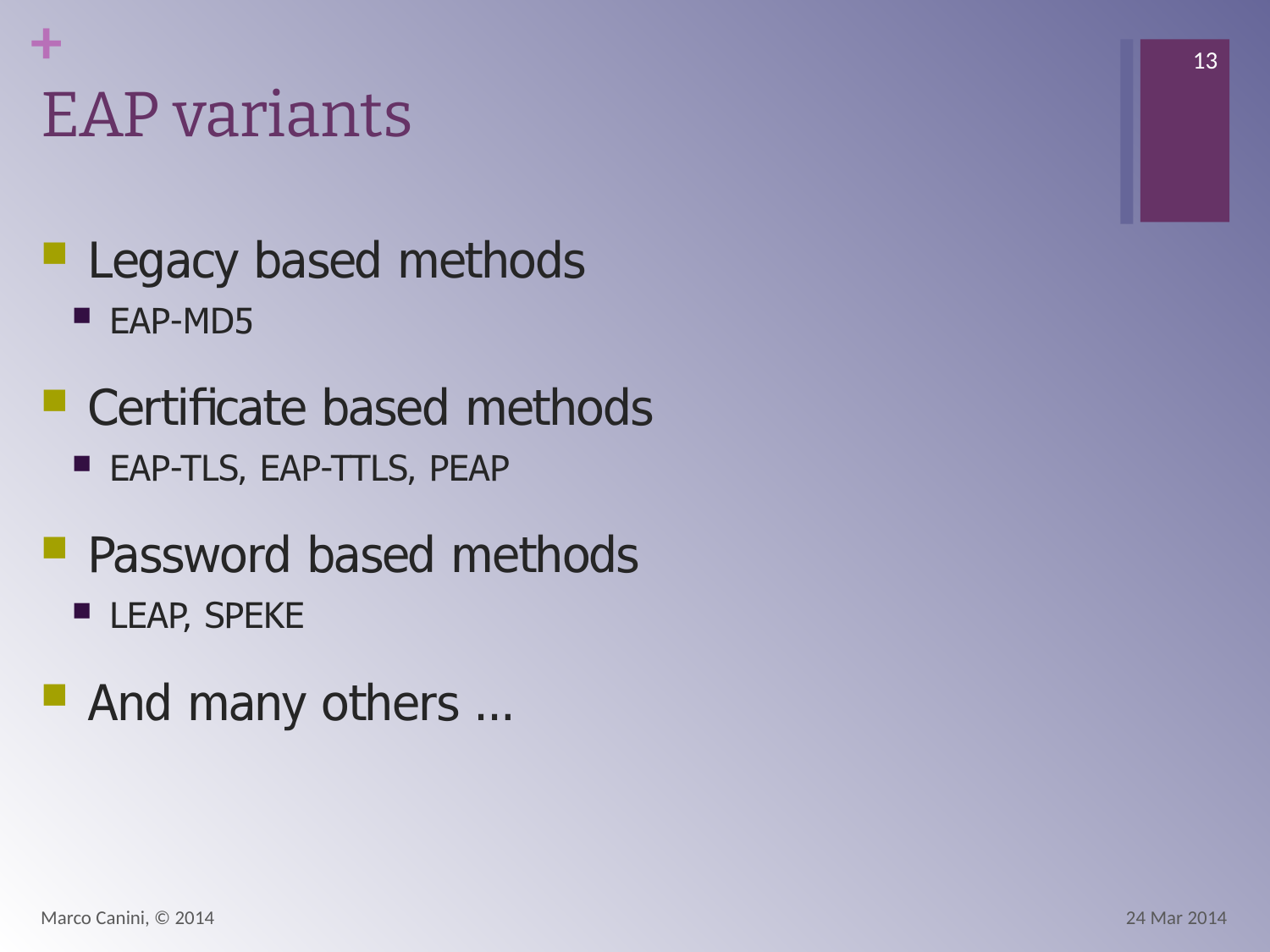

13
# EAP variants
Legacy based methods
EAP-MD5
Certificate based methods
EAP-TLS, EAP-TTLS, PEAP
Password based methods
LEAP, SPEKE
And many others …
Marco Canini, © 2014
24 Mar 2014